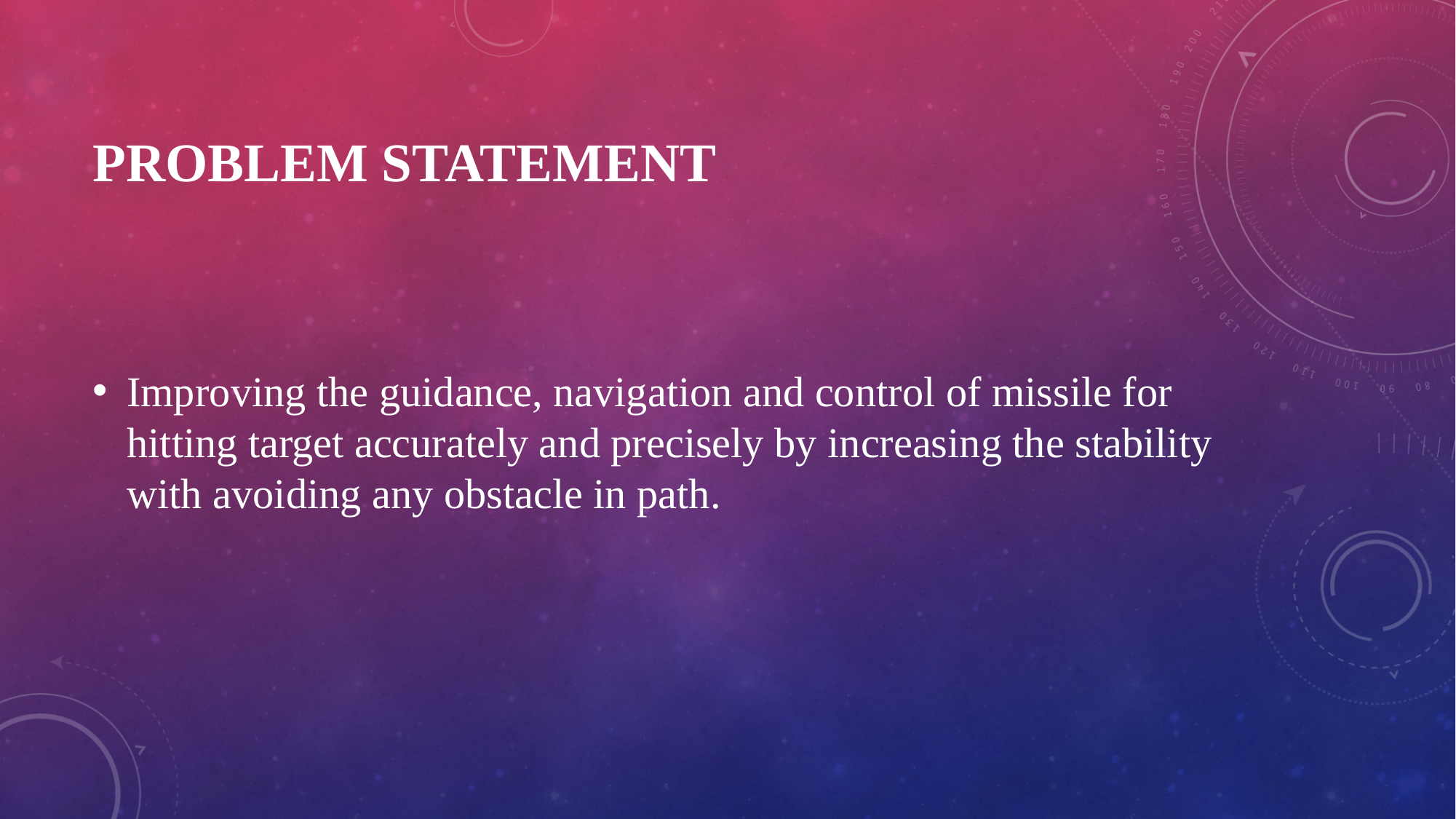

# PROBLEM STATEMENT
Improving the guidance, navigation and control of missile for hitting target accurately and precisely by increasing the stability with avoiding any obstacle in path.